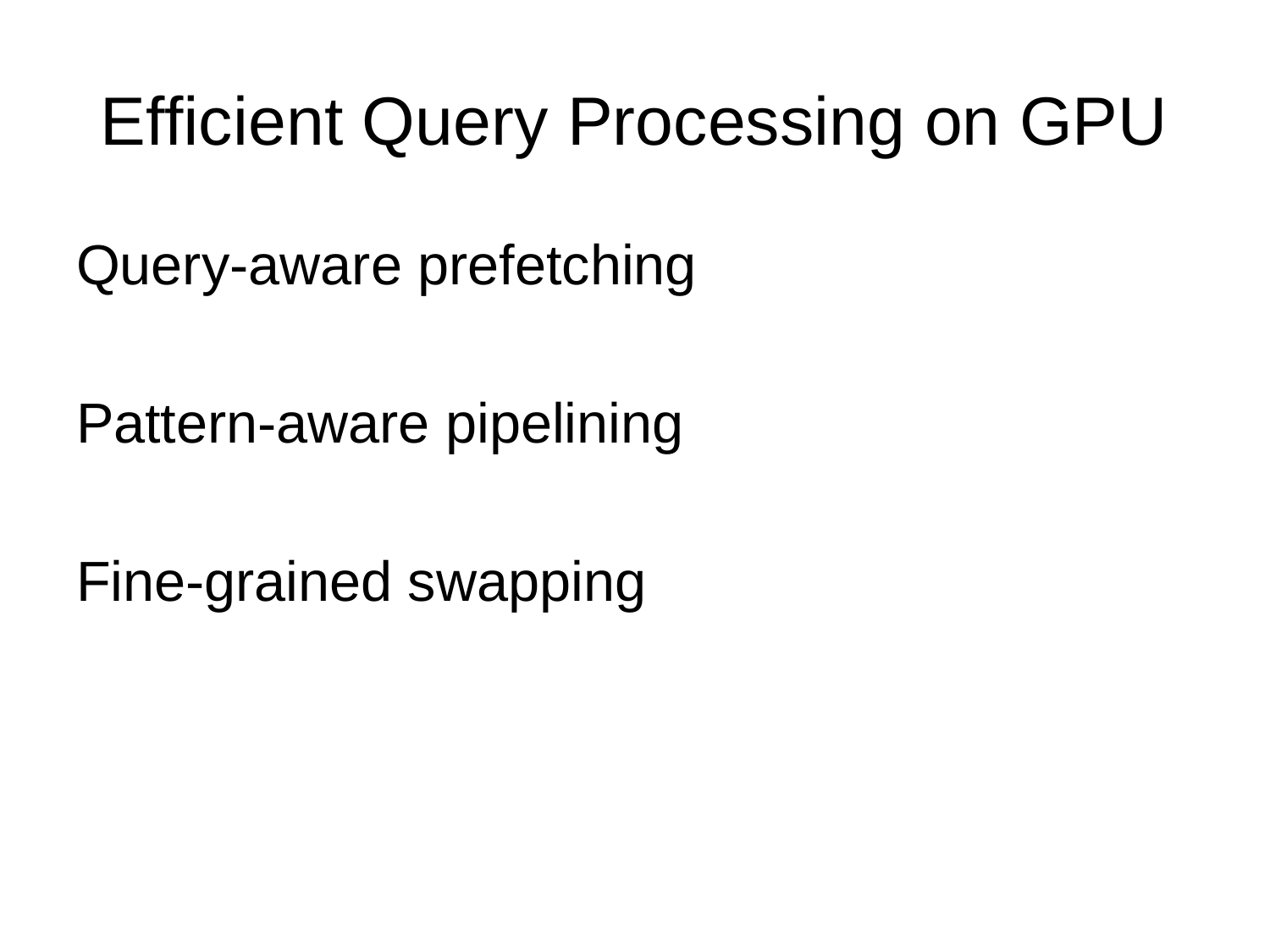

# Efﬁcient Query Processing on GPU
Query-aware prefetching

Pattern-aware pipelining

Fine-grained swapping